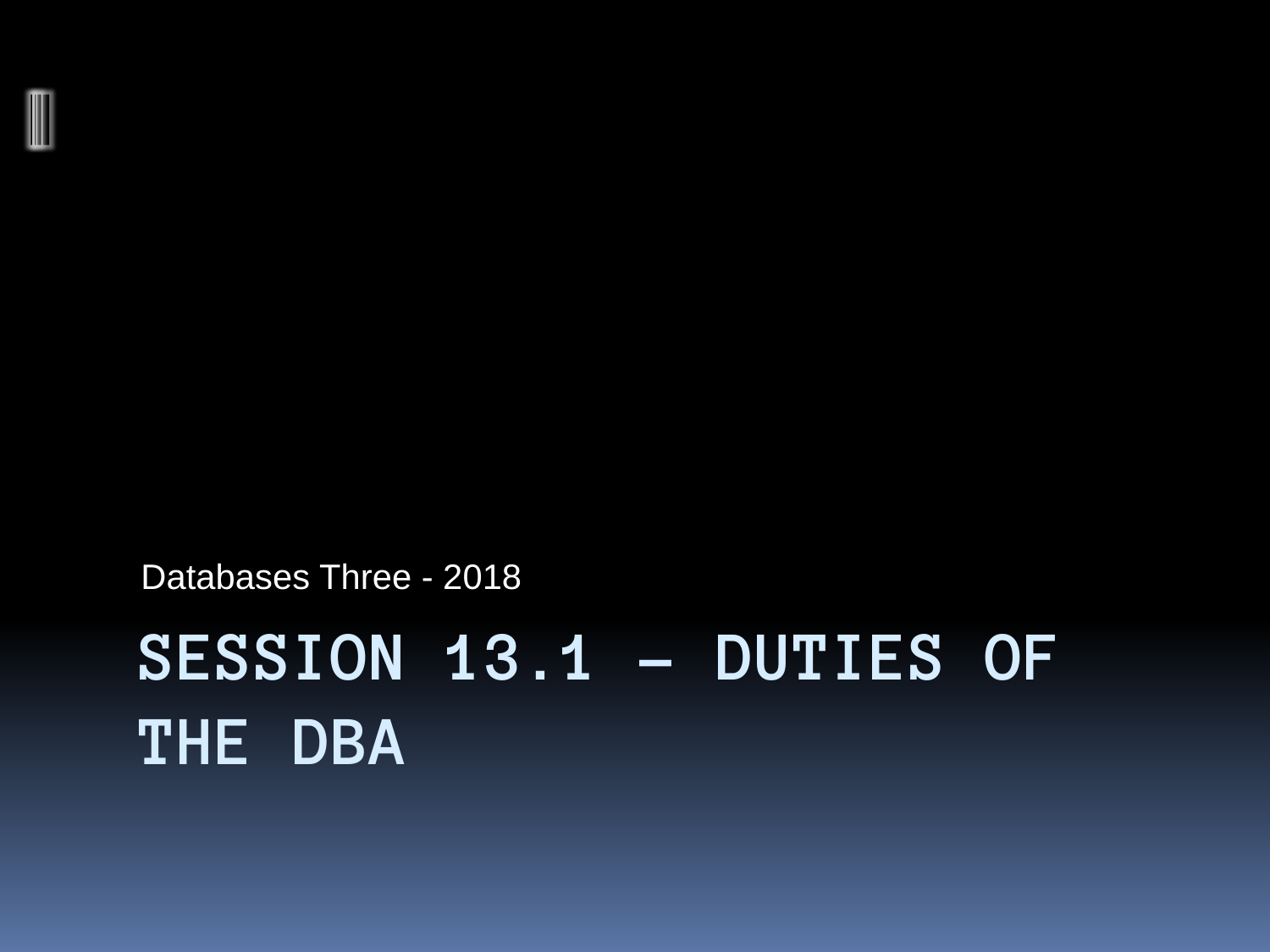

Databases Three - 2018
# Session 13.1 – Duties of the DBA